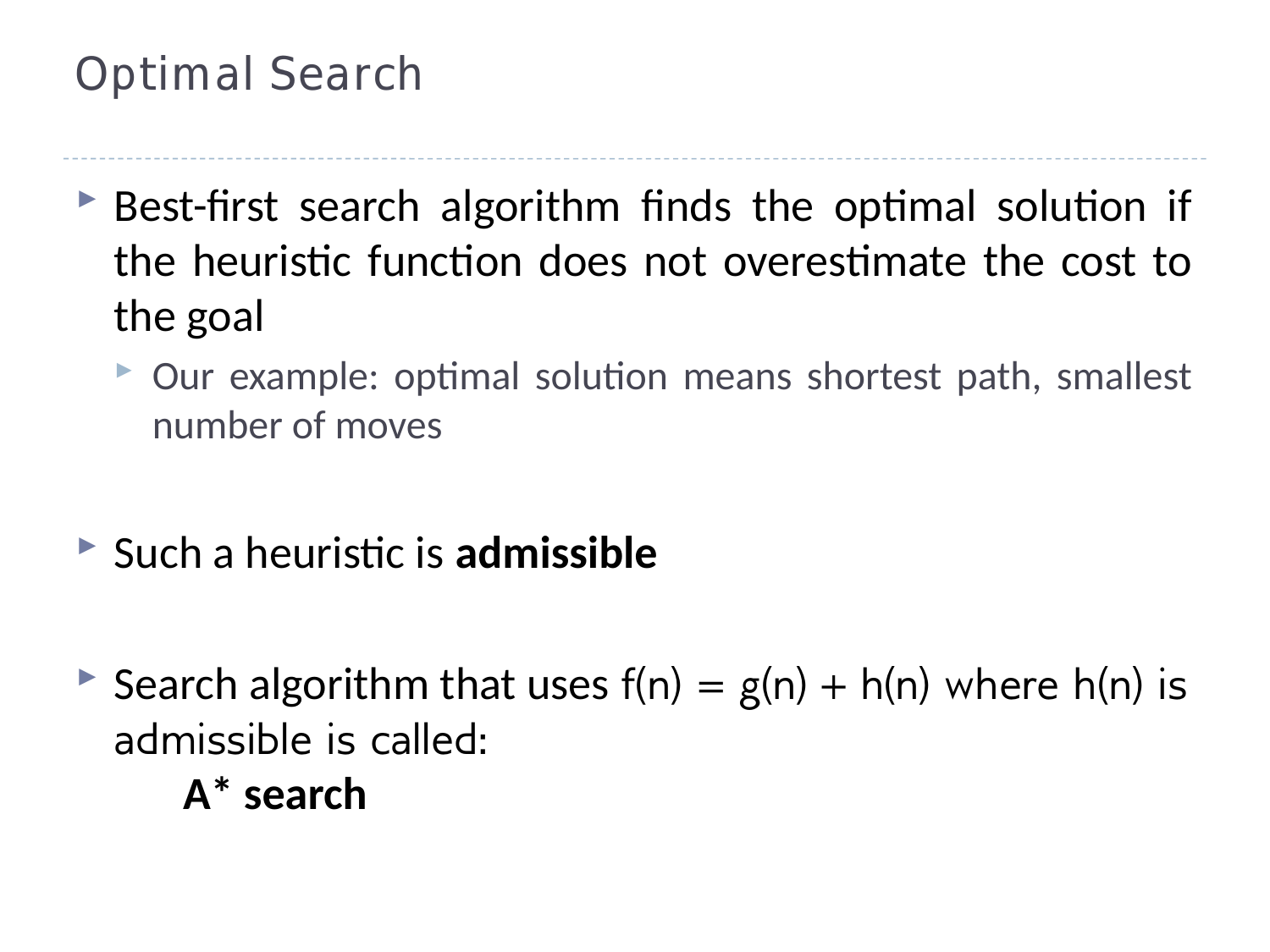

# Optimal Search
Best-first search algorithm finds the optimal solution if the heuristic function does not overestimate the cost to the goal
Our example: optimal solution means shortest path, smallest number of moves

Such a heuristic is admissible

Search algorithm that uses f(n) = g(n) + h(n) where h(n) is admissible is called:
     A* search